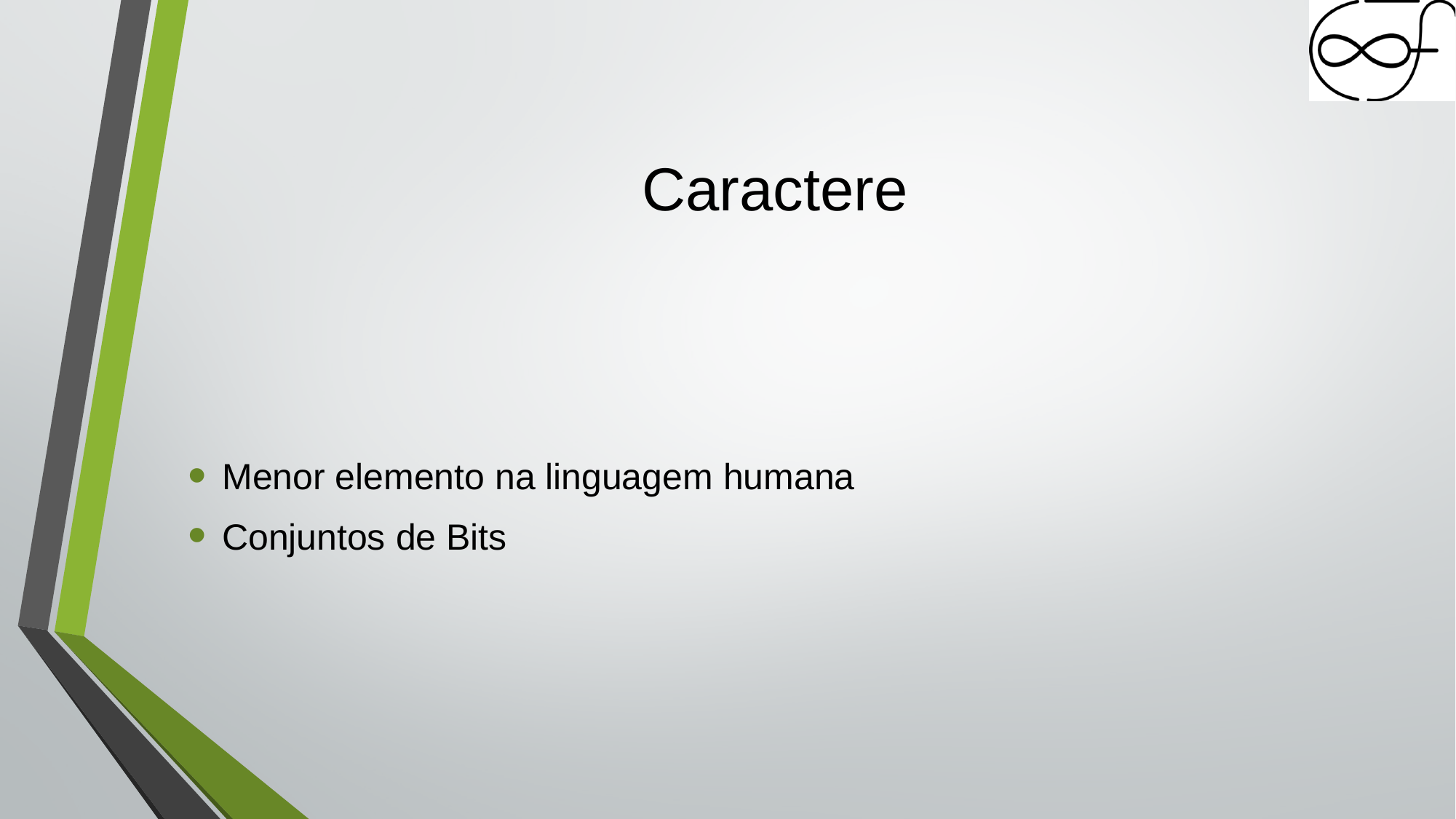

# Caractere
Menor elemento na linguagem humana
Conjuntos de Bits